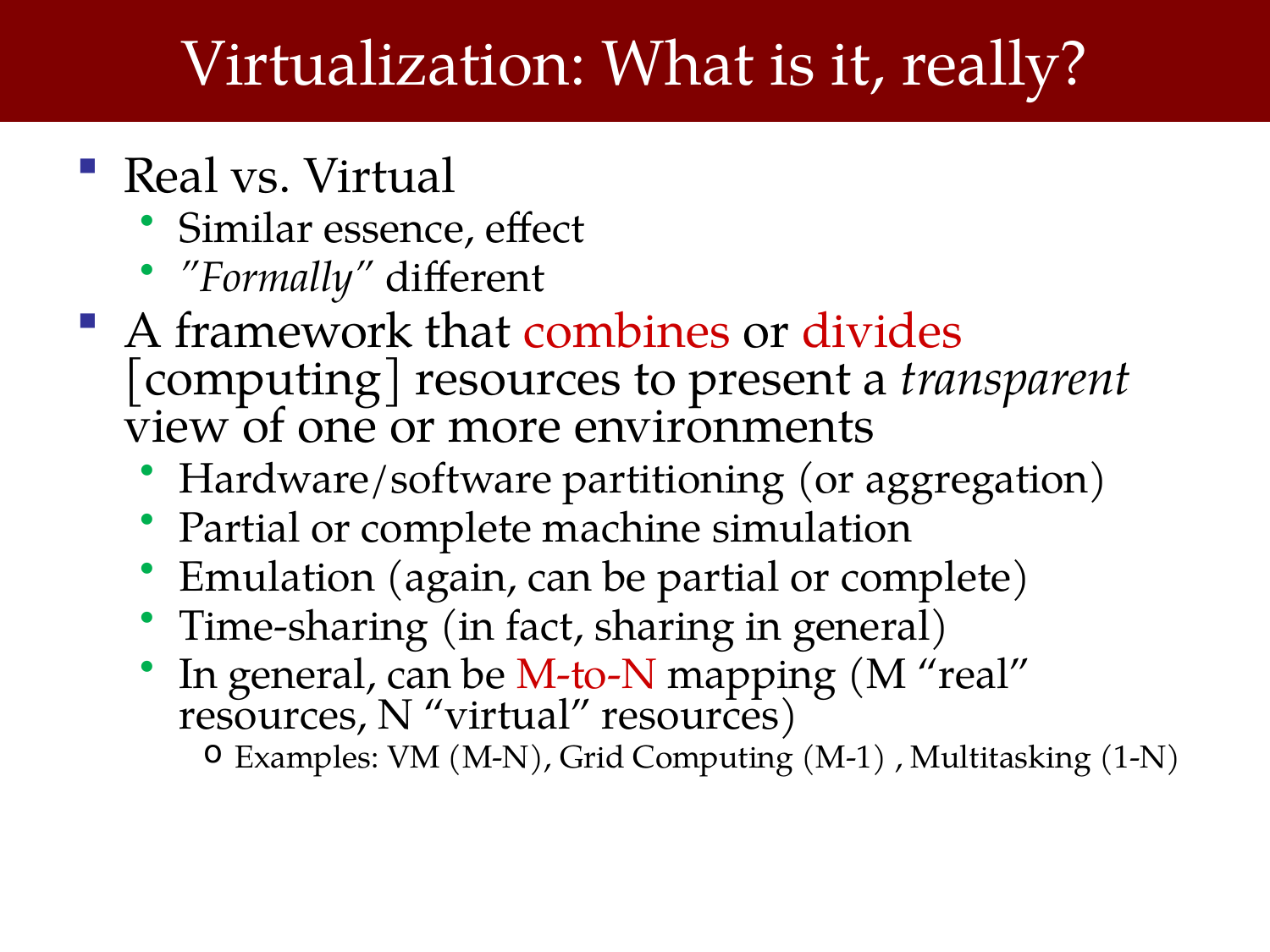

# Virtualization: What is it, really?
Real vs. Virtual
Similar essence, effect
”Formally” different
A framework that combines or divides [computing] resources to present a transparent view of one or more environments
Hardware/software partitioning (or aggregation)
Partial or complete machine simulation
Emulation (again, can be partial or complete)
Time-sharing (in fact, sharing in general)
In general, can be M-to-N mapping (M “real” resources, N “virtual” resources)
Examples: VM (M-N), Grid Computing (M-1) , Multitasking (1-N)